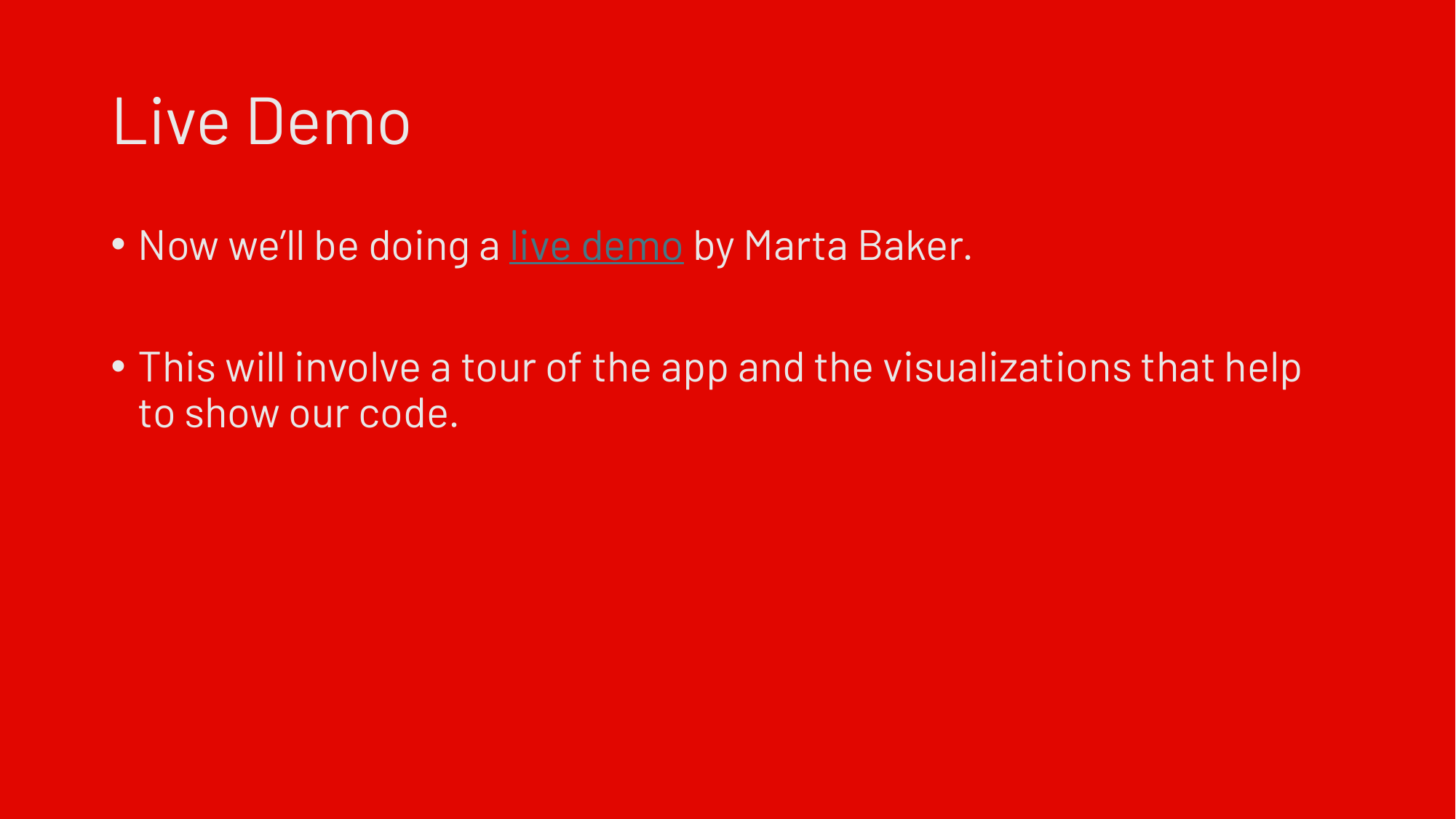

# Live Demo
Now we’ll be doing a live demo by Marta Baker.

This will involve a tour of the app and the visualizations that help to show our code.